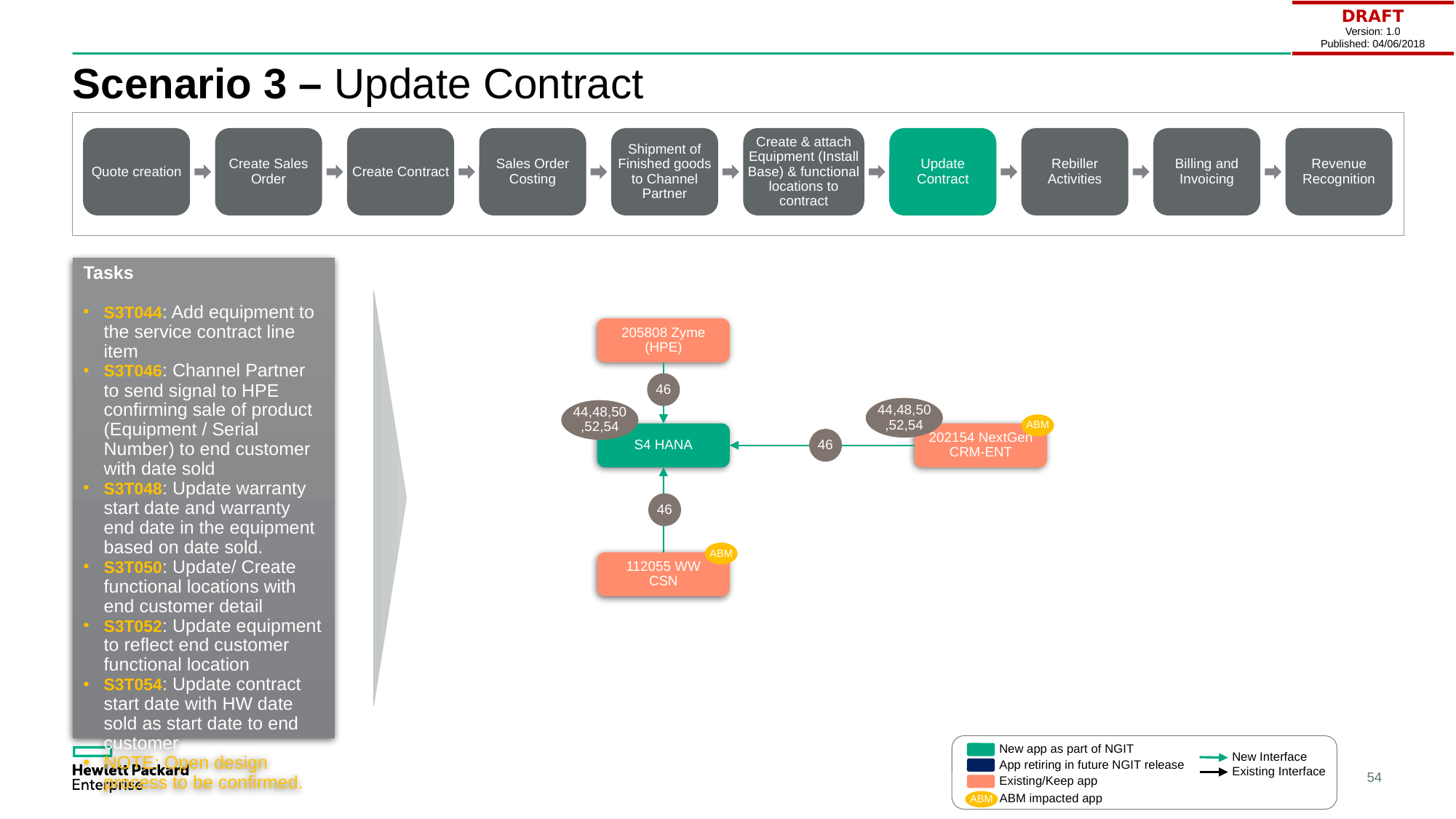

| DRAFT Version: 1.0 Published: 04/06/2018 |
| --- |
# Scenario 3 – Update Contract

Quote creation
Create Sales Order
Create Contract
Sales Order Costing
Shipment of Finished goods to Channel Partner
Create & attach Equipment (Install Base) & functional locations to contract
Update Contract
Rebiller Activities
Billing and Invoicing
Revenue Recognition

Tasks

S3T044: Add equipment to the service contract line item
S3T046: Channel Partner to send signal to HPE confirming sale of product (Equipment / Serial Number) to end customer with date sold
S3T048: Update warranty start date and warranty end date in the equipment based on date sold.
S3T050: Update/ Create functional locations with end customer detail
S3T052: Update equipment to reflect end customer functional location
S3T054: Update contract start date with HW date sold as start date to end customer
NOTE: Open design process to be confirmed.
205808 Zyme (HPE)
46
44,48,50,52,54
44,48,50,52,54
ABM
S4 HANA
202154 NextGen CRM-ENT
46

46
ABM
112055 WW CSN

New app as part of NGIT

New Interface
App retiring in future NGIT release

Existing Interface
Existing/Keep app

ABM impacted app
ABM
54